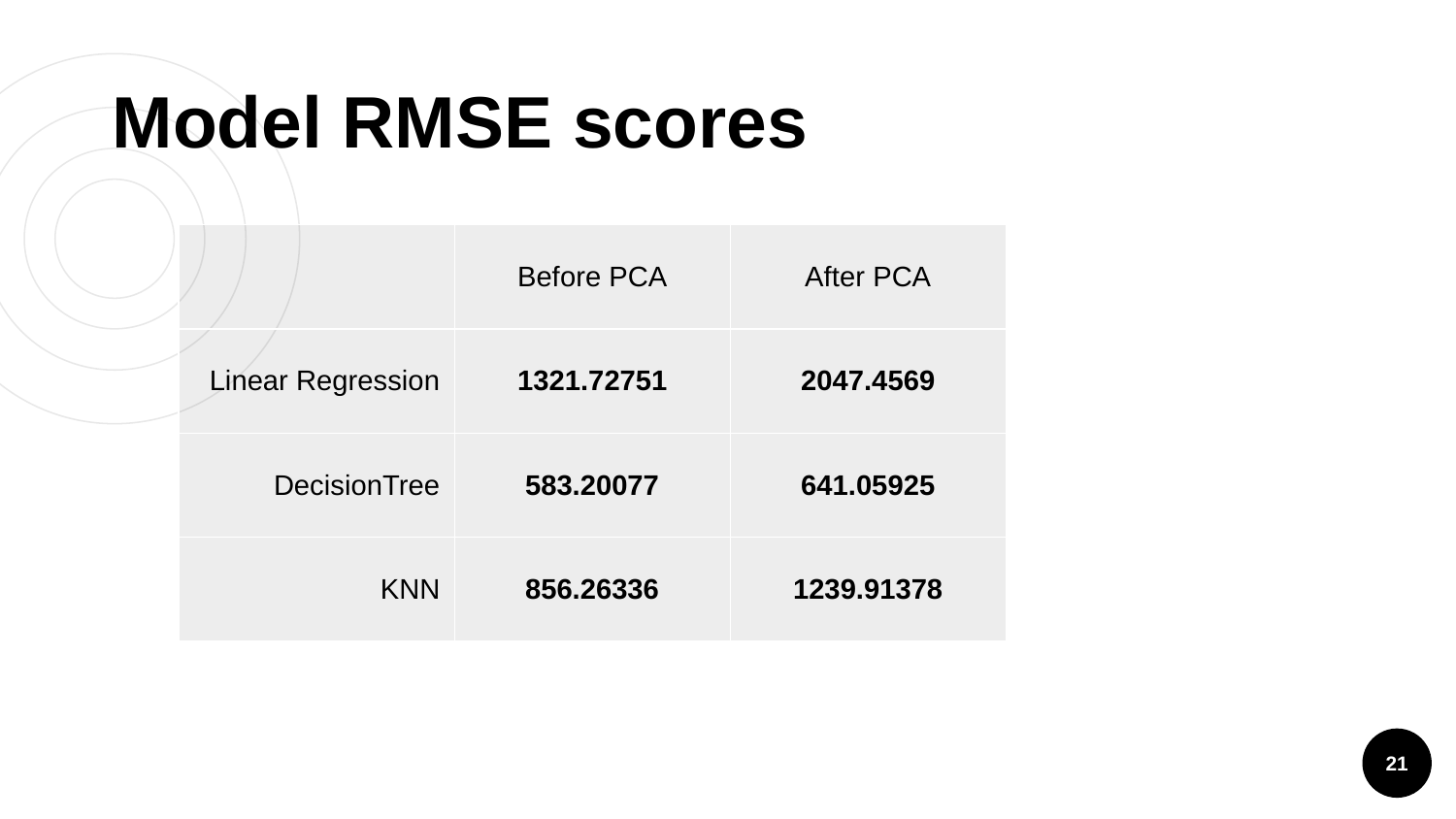

# Model RMSE scores
|  | Before PCA | After PCA |
| --- | --- | --- |
| Linear Regression | 1321.72751 | 2047.4569 |
| DecisionTree | 583.20077 | 641.05925 |
| KNN | 856.26336 | 1239.91378 |
21